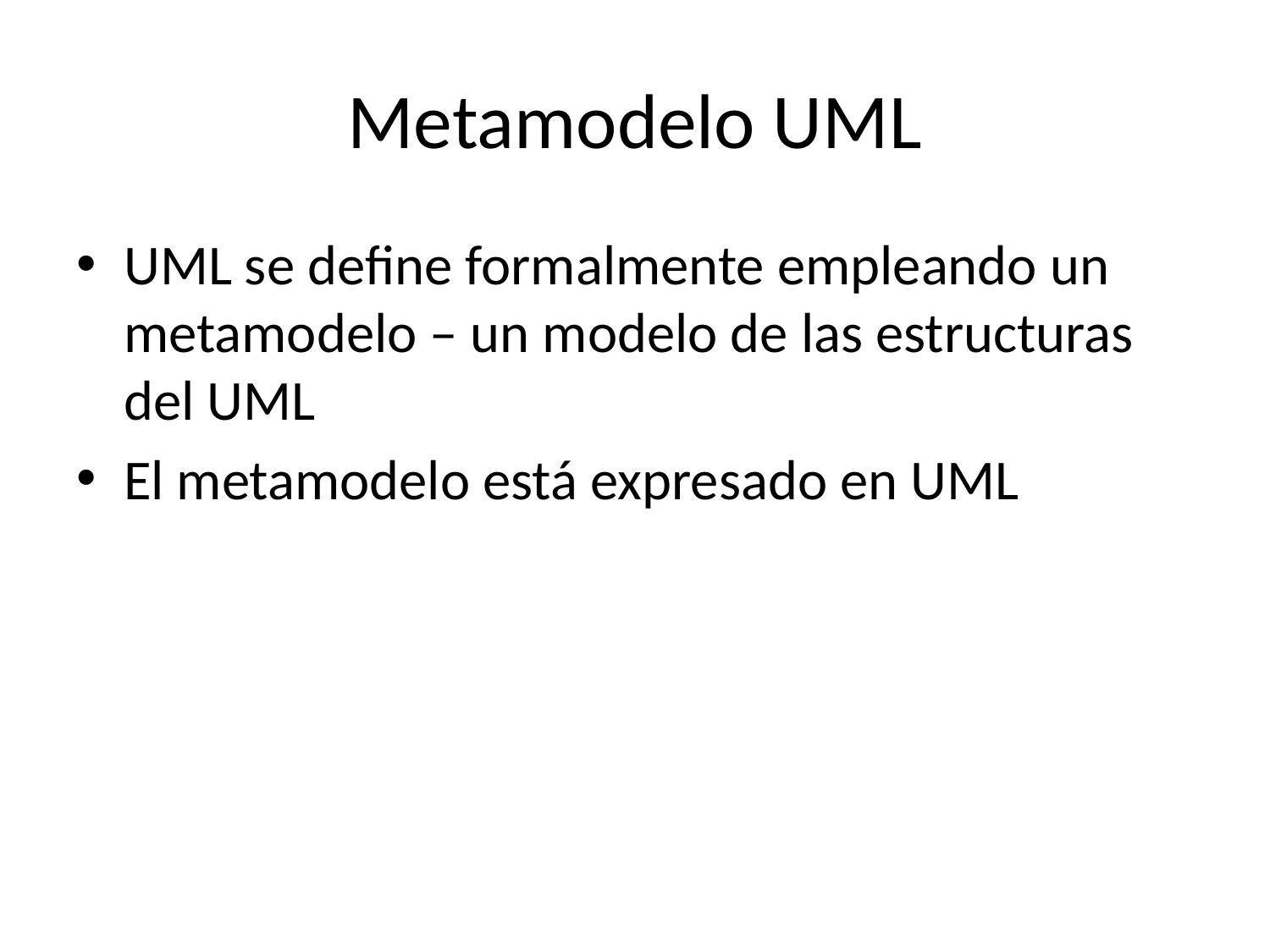

# Metamodelo UML
UML se define formalmente empleando un metamodelo – un modelo de las estructuras del UML
El metamodelo está expresado en UML